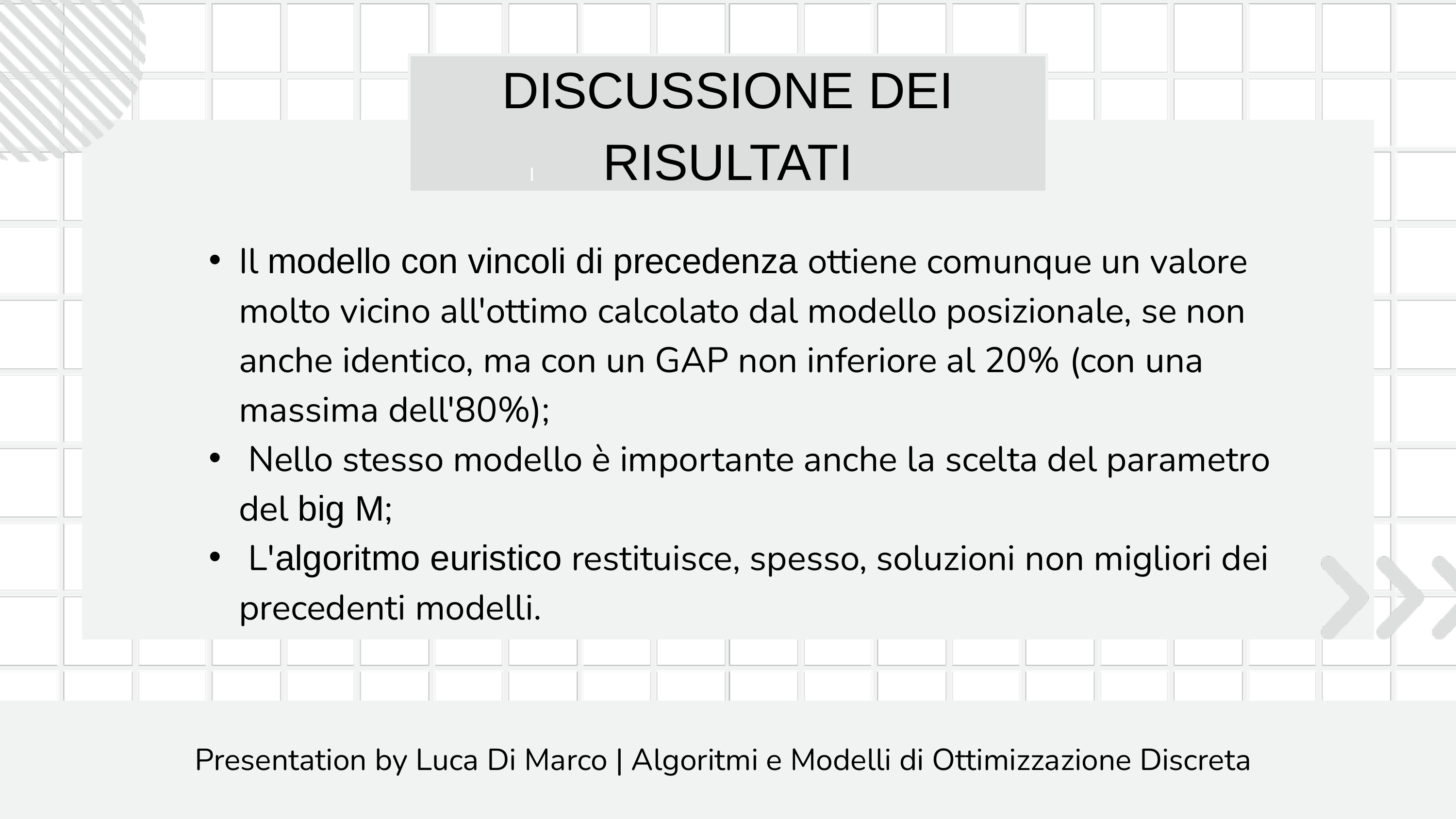

DISCUSSIONE DEI RISULTATI

I

Il modello con vincoli di precedenza ottiene comunque un valore molto vicino all'ottimo calcolato dal modello posizionale, se non anche identico, ma con un GAP non inferiore al 20% (con una massima dell'80%);
 Nello stesso modello è importante anche la scelta del parametro del big M;
 L'algoritmo euristico restituisce, spesso, soluzioni non migliori dei precedenti modelli.

Presentation by Luca Di Marco | Algoritmi e Modelli di Ottimizzazione Discreta